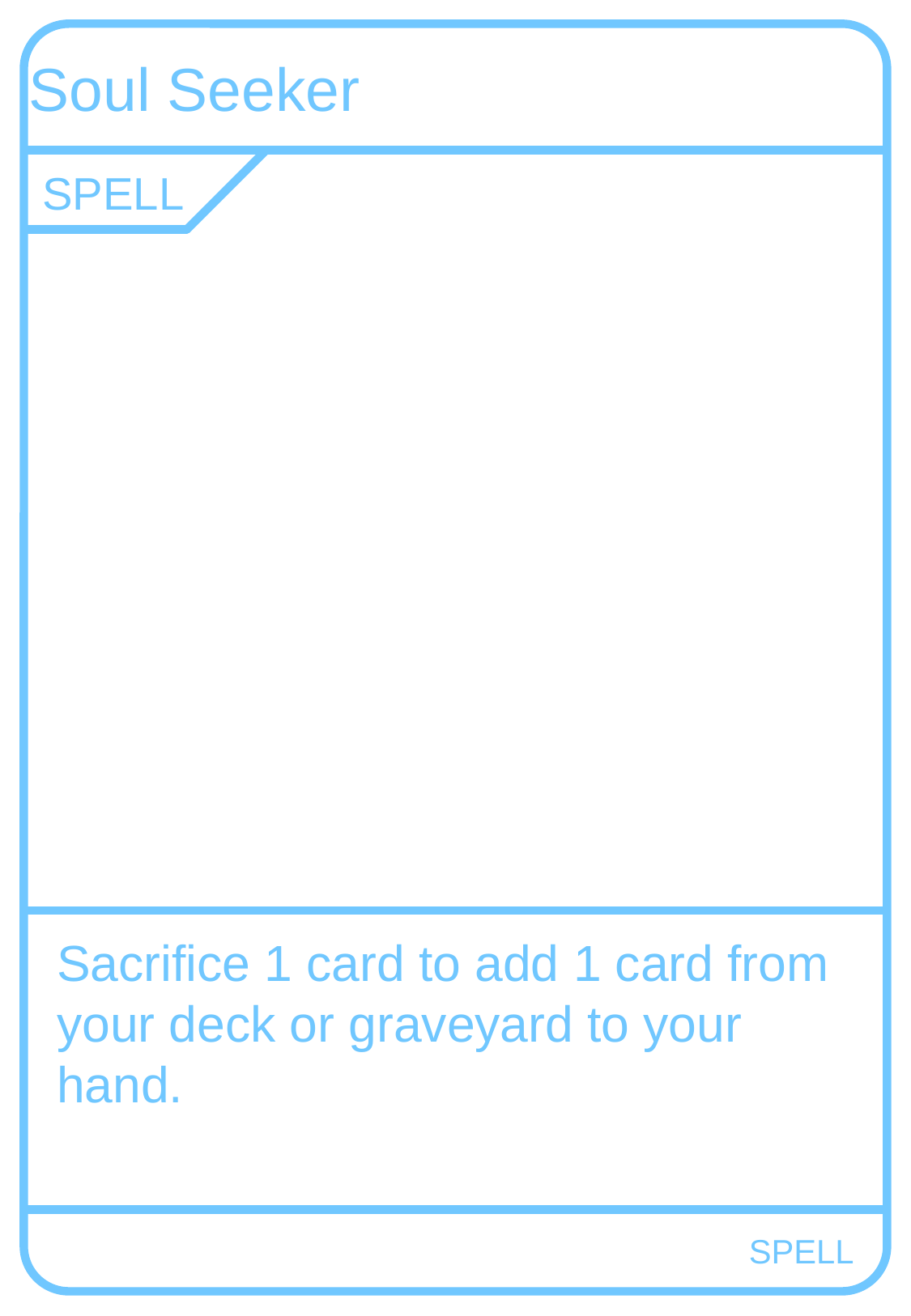

Soul Seeker
SPELL
Sacrifice 1 card to add 1 card from your deck or graveyard to your hand.
SPELL